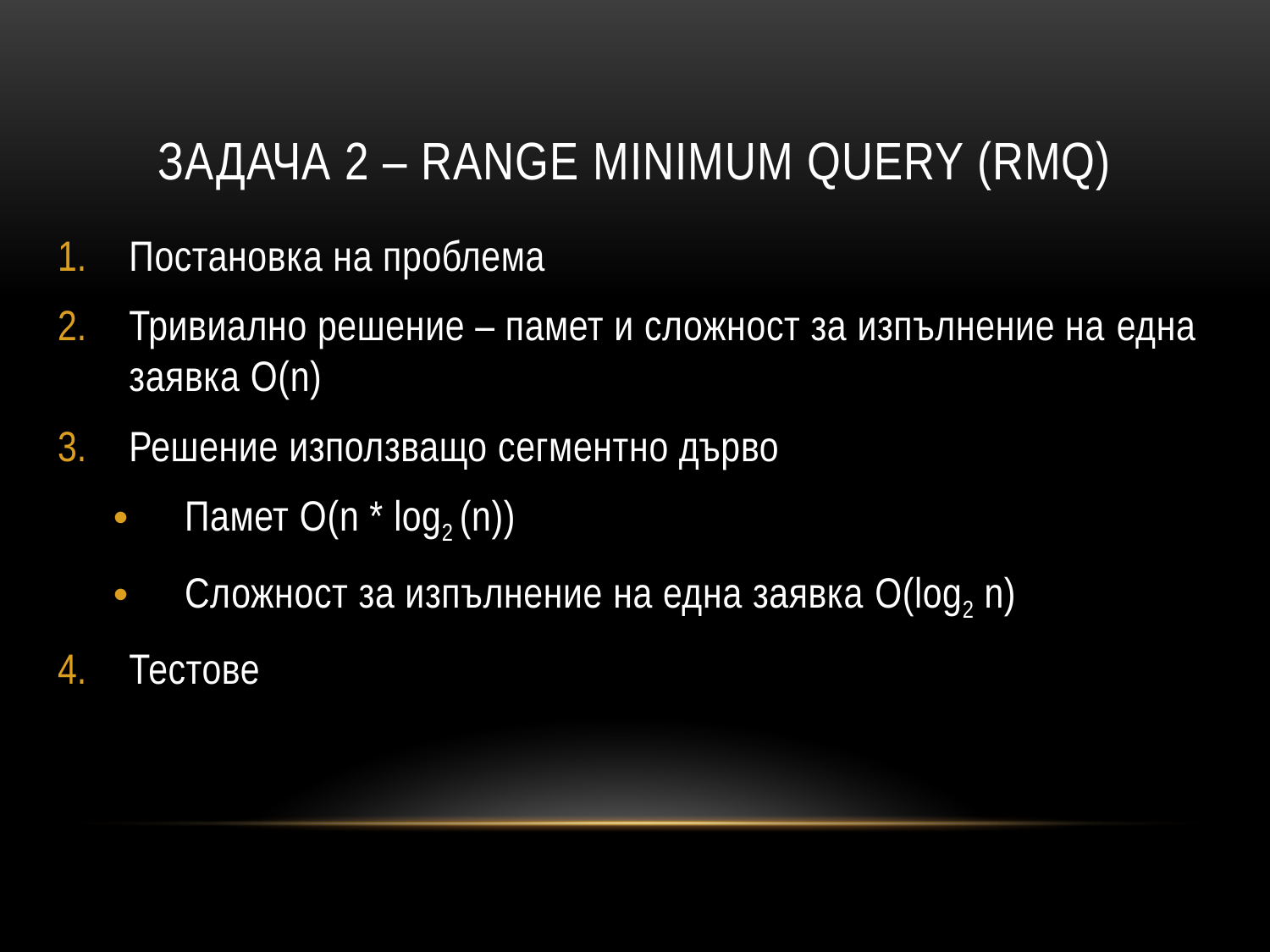

# Задача 2 – RANGE MINIMUM QUERY (RMQ)
Постановка на проблема
Тривиално решение – памет и сложност за изпълнение на една заявка O(n)
Решение използващо сегментно дърво
Памет O(n * log2 (n))
Сложност за изпълнение на една заявка O(log2 n)
Тестове